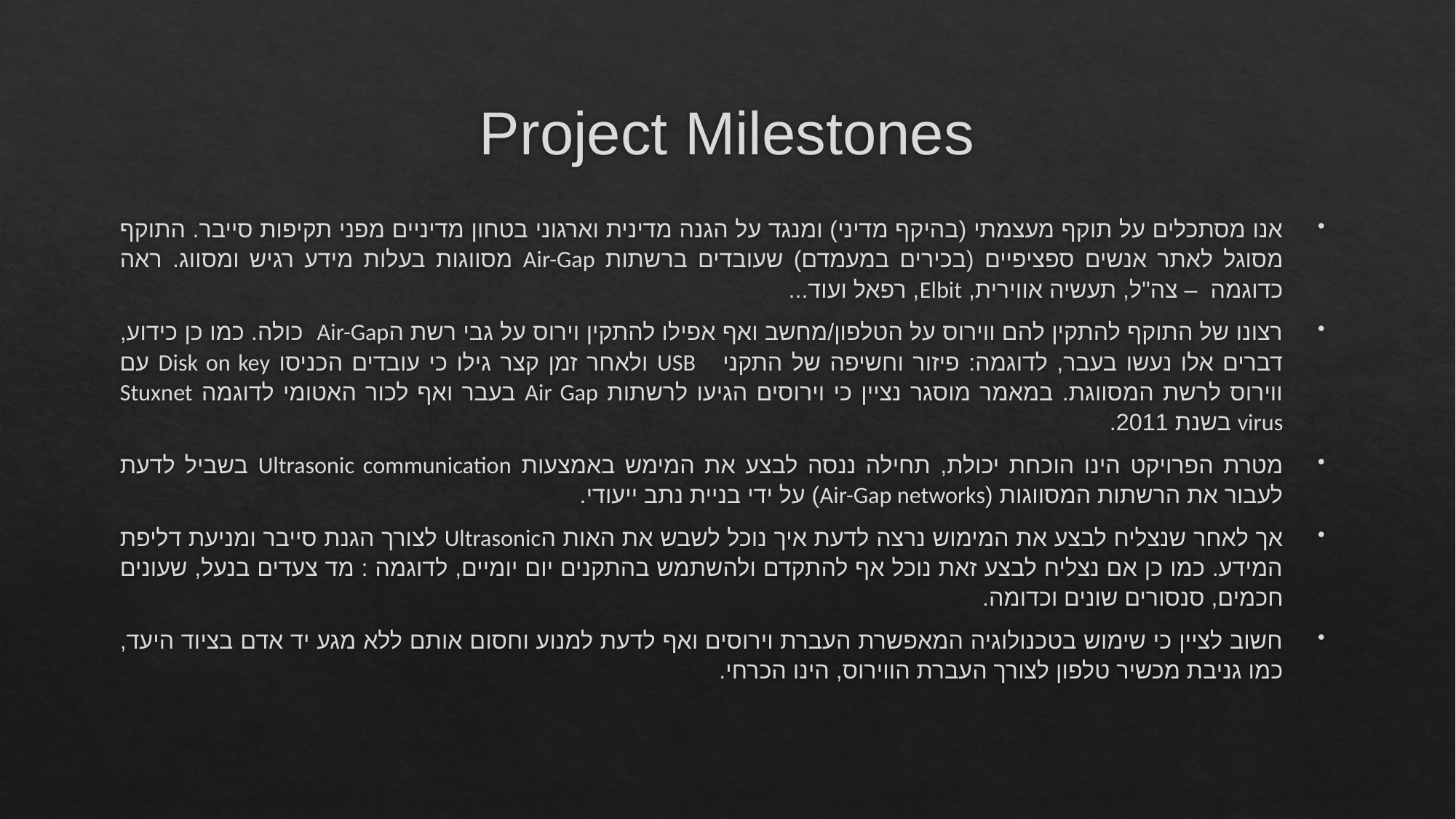

# Project Milestones
אנו מסתכלים על תוקף מעצמתי (בהיקף מדיני) ומנגד על הגנה מדינית וארגוני בטחון מדיניים מפני תקיפות סייבר. התוקף מסוגל לאתר אנשים ספציפיים (בכירים במעמדם) שעובדים ברשתות Air-Gap מסווגות בעלות מידע רגיש ומסווג. ראה כדוגמה  – צה"ל, תעשיה אווירית, Elbit, רפאל ועוד...
רצונו של התוקף להתקין להם ווירוס על הטלפון/מחשב ואף אפילו להתקין וירוס על גבי רשת הAir-Gap  כולה. כמו כן כידוע, דברים אלו נעשו בעבר, לדוגמה: פיזור וחשיפה של התקני   USB ולאחר זמן קצר גילו כי עובדים הכניסו Disk on key עם ווירוס לרשת המסווגת. במאמר מוסגר נציין כי וירוסים הגיעו לרשתות Air Gap בעבר ואף לכור האטומי לדוגמה Stuxnet virus בשנת 2011.
מטרת הפרויקט הינו הוכחת יכולת, תחילה ננסה לבצע את המימש באמצעות Ultrasonic communication בשביל לדעת לעבור את הרשתות המסווגות (Air-Gap networks) על ידי בניית נתב ייעודי.
אך לאחר שנצליח לבצע את המימוש נרצה לדעת איך נוכל לשבש את האות הUltrasonic לצורך הגנת סייבר ומניעת דליפת המידע. כמו כן אם נצליח לבצע זאת נוכל אף להתקדם ולהשתמש בהתקנים יום יומיים, לדוגמה : מד צעדים בנעל, שעונים חכמים, סנסורים שונים וכדומה.
חשוב לציין כי שימוש בטכנולוגיה המאפשרת העברת וירוסים ואף לדעת למנוע וחסום אותם ללא מגע יד אדם בציוד היעד, כמו גניבת מכשיר טלפון לצורך העברת הווירוס, הינו הכרחי.